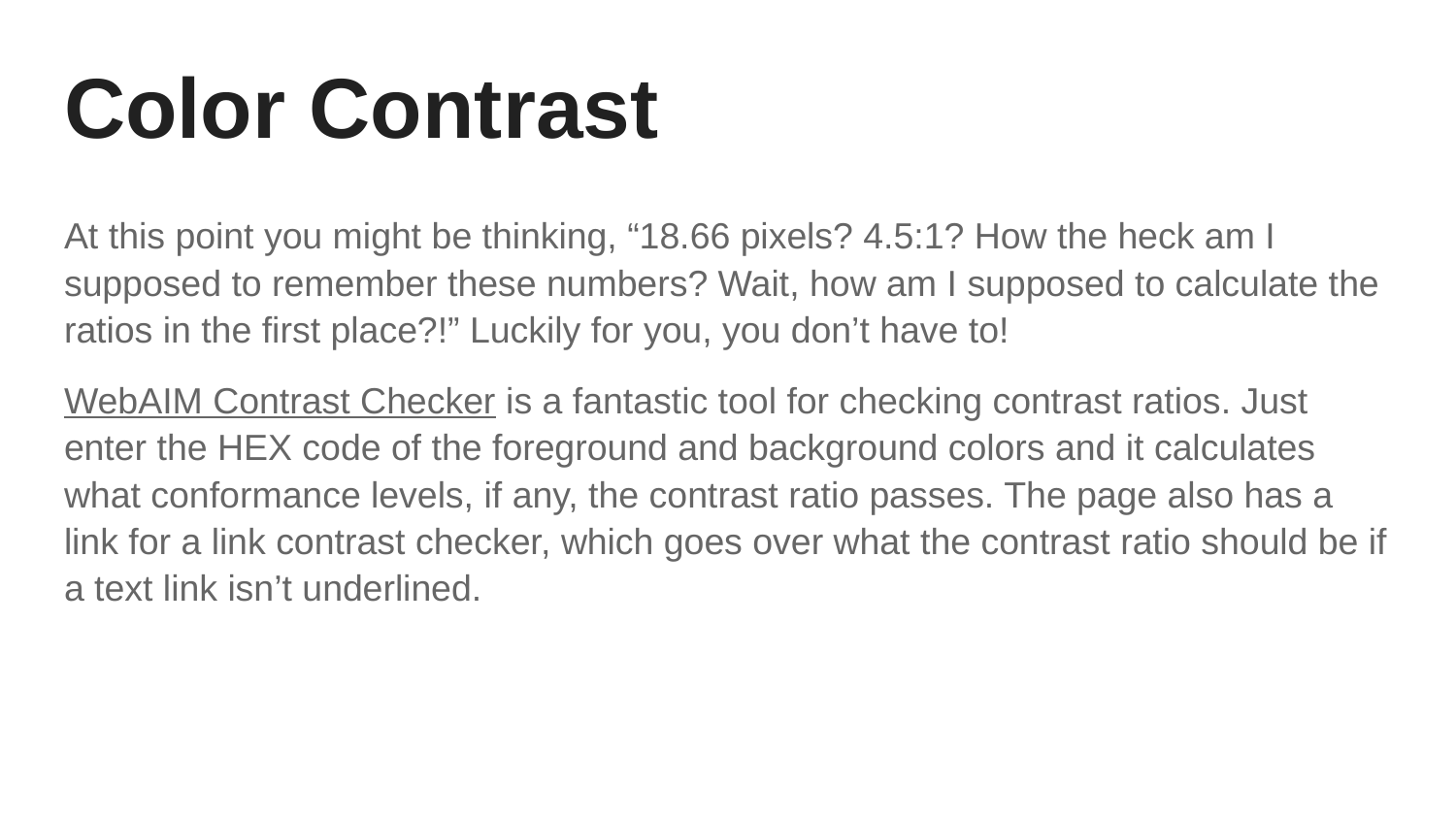

# Color Contrast
At this point you might be thinking, “18.66 pixels? 4.5:1? How the heck am I supposed to remember these numbers? Wait, how am I supposed to calculate the ratios in the first place?!” Luckily for you, you don’t have to!
WebAIM Contrast Checker is a fantastic tool for checking contrast ratios. Just enter the HEX code of the foreground and background colors and it calculates what conformance levels, if any, the contrast ratio passes. The page also has a link for a link contrast checker, which goes over what the contrast ratio should be if a text link isn’t underlined.